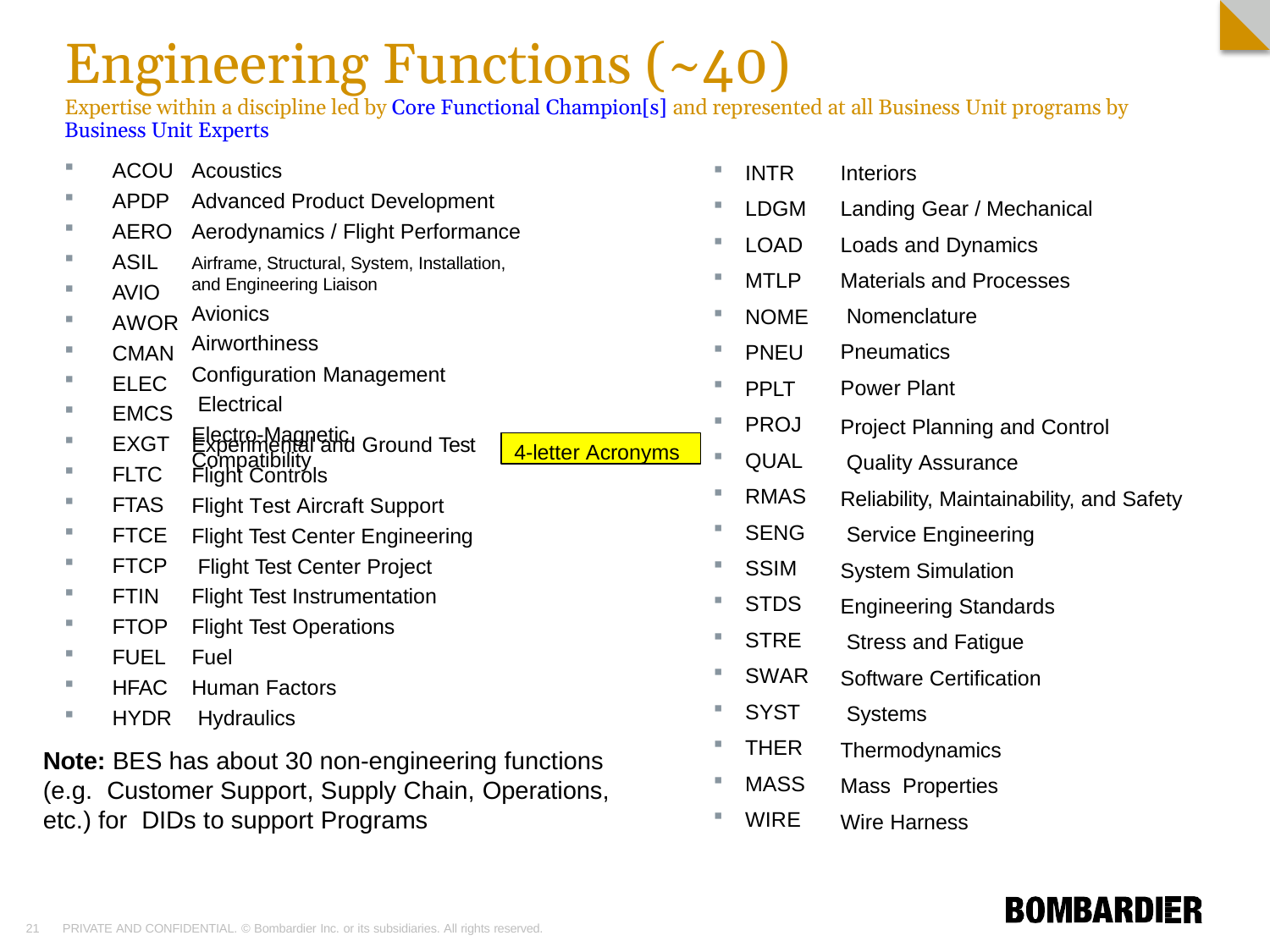

# Engineering Functions (~40)
Expertise within a discipline led by Core Functional Champion[s] and represented at all Business Unit programs by  Business Unit Experts
INTR
LDGM
LOAD
MTLP
NOME
PNEU
PPLT
PROJ
QUAL
RMAS
SENG
SSIM
STDS
STRE
SWAR
SYST
THER
MASS
WIRE
Interiors
Landing Gear / Mechanical
Loads and Dynamics
Materials and Processes  Nomenclature  Pneumatics
Power Plant
Project Planning and Control  Quality Assurance
Reliability, Maintainability, and Safety  Service Engineering
System Simulation  Engineering Standards  Stress and Fatigue
Software Certification  Systems  Thermodynamics  Mass Properties  Wire Harness
ACOU
APDP
AERO
ASIL
AVIO
AWOR
CMAN
ELEC
EMCS
EXGT
FLTC
FTAS
FTCE
FTCP
FTIN
FTOP
FUEL
HFAC
HYDR
Acoustics
Advanced Product Development  Aerodynamics / Flight Performance
Airframe, Structural, System, Installation, and Engineering Liaison
Avionics  Airworthiness
Configuration Management  Electrical
Electro-Magnetic Compatibility
Experimental and Ground Test
Flight Controls
Flight Test Aircraft Support  Flight Test Center Engineering  Flight Test Center Project  Flight Test Instrumentation  Flight Test Operations
Fuel
Human Factors  Hydraulics
4-letter Acronyms
Note: BES has about 30 non-engineering functions (e.g.  Customer Support, Supply Chain, Operations, etc.) for  DIDs to support Programs
21	PRIVATE AND CONFIDENTIAL. © Bombardier Inc. or its subsidiaries. All rights reserved.